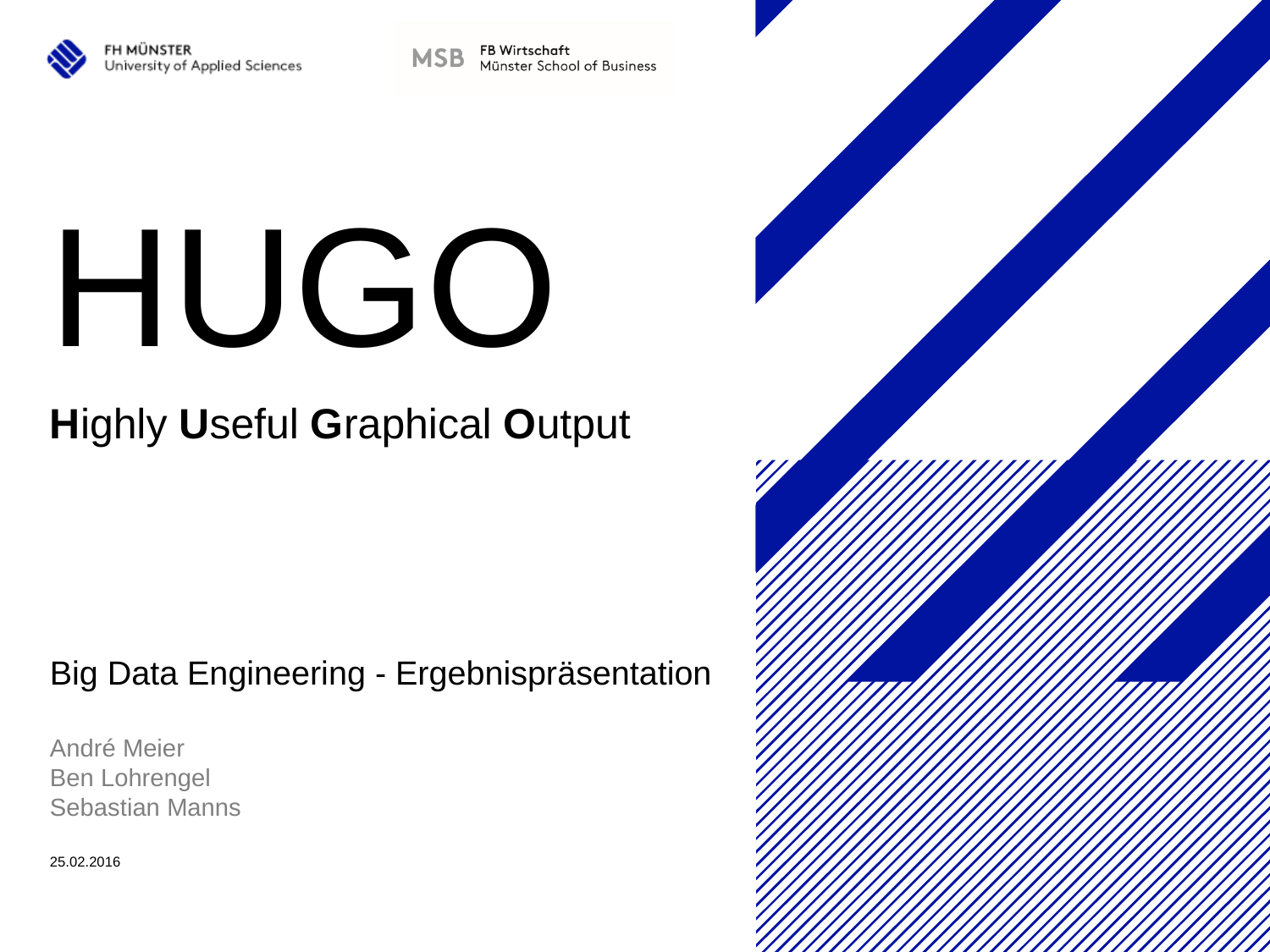

# HUGO
Highly Useful Graphical Output

Big Data Engineering - Ergebnispräsentation

André Meier
Ben Lohrengel
Sebastian Manns
25.02.2016